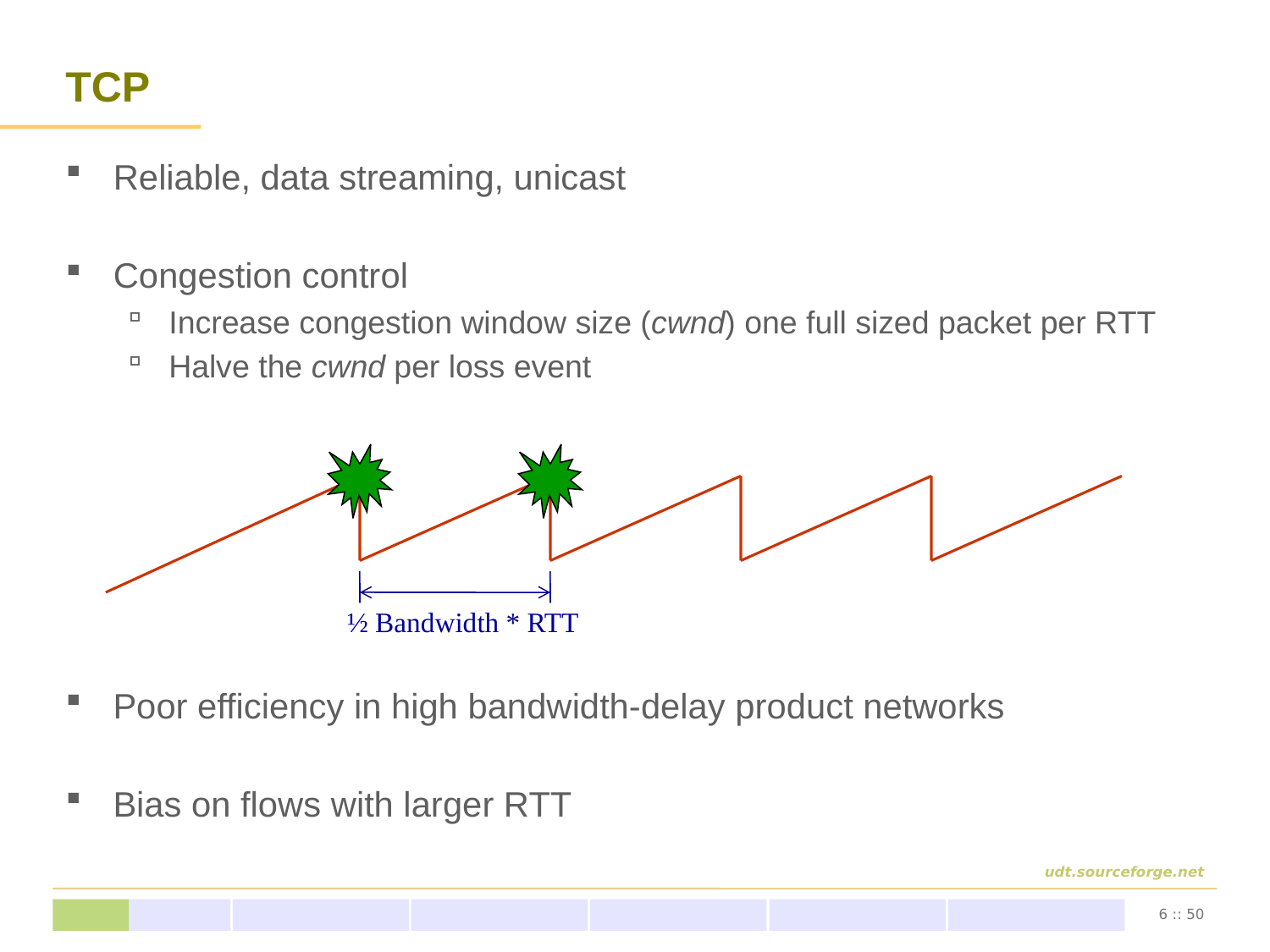

# TCP
Reliable, data streaming, unicast

Congestion control
Increase congestion window size (cwnd) one full sized packet per RTT
Halve the cwnd per loss event

½ Bandwidth * RTT
Poor efficiency in high bandwidth-delay product networks

Bias on flows with larger RTT

6 :: 50